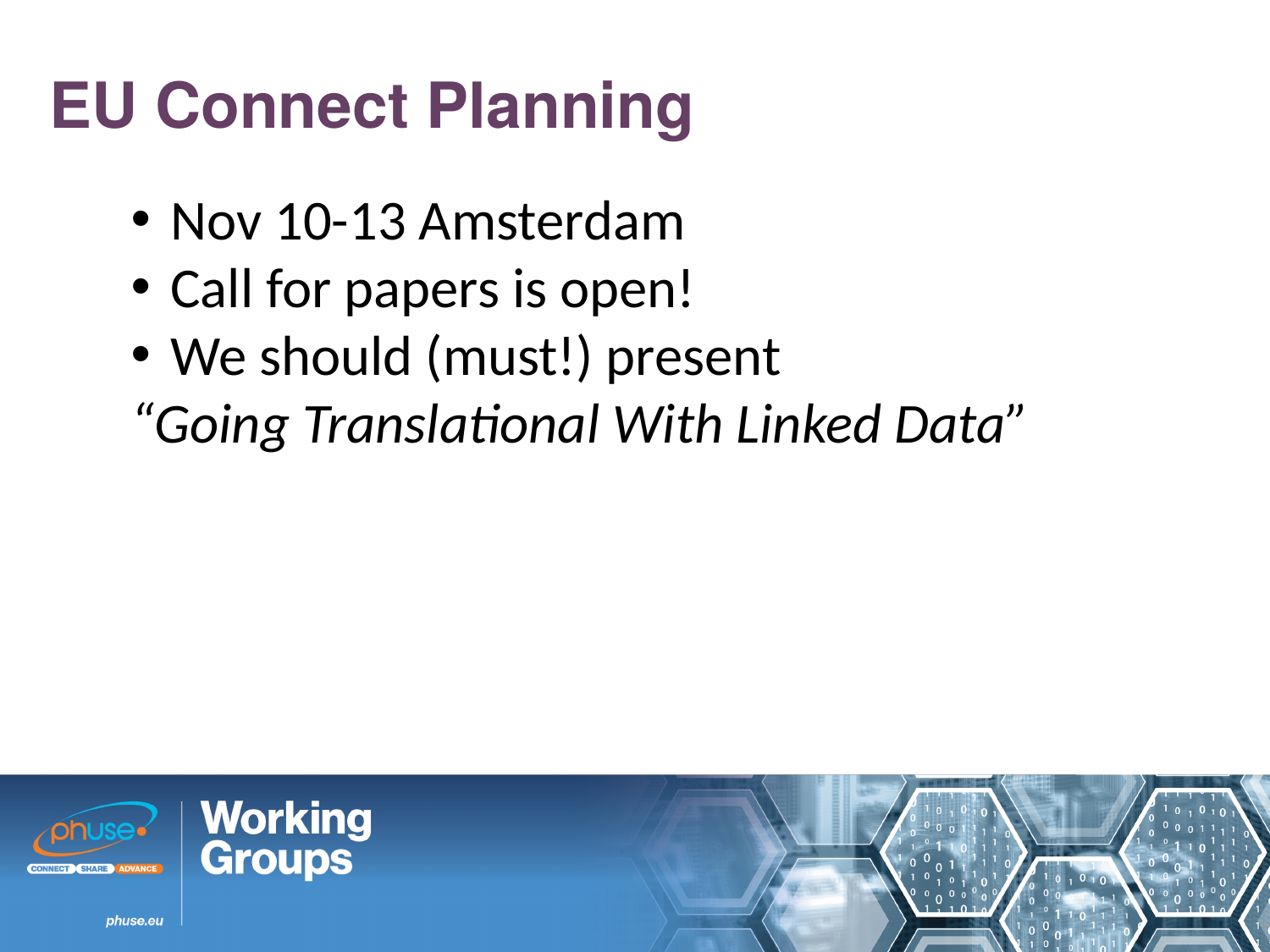

EU Connect Planning
Nov 10-13 Amsterdam
Call for papers is open!
We should (must!) present
“Going Translational With Linked Data”